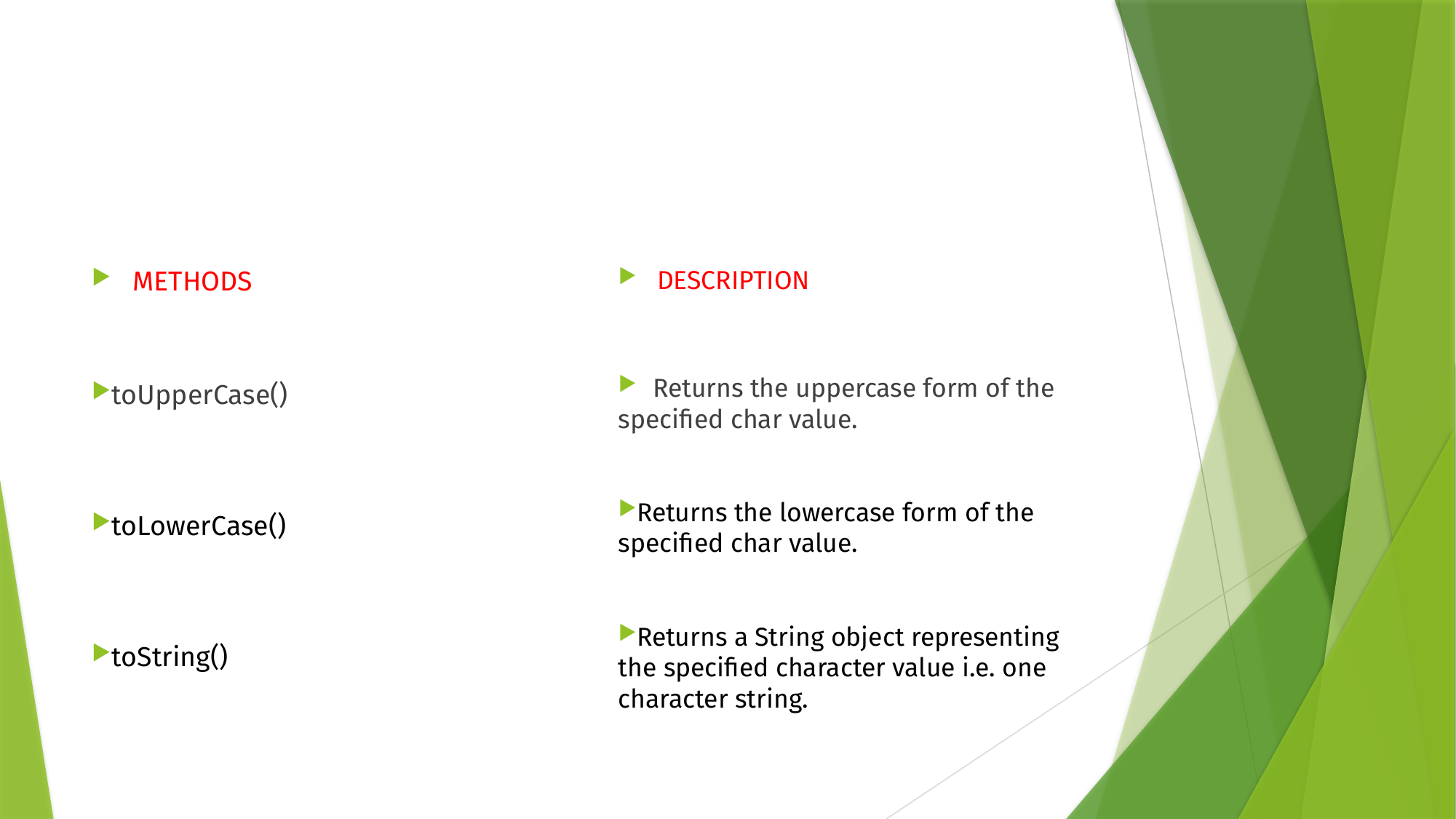

#
METHODS

toUpperCase()

()
toLowerCase()

toString()

DESCRIPTION

RReturns the uppercase form of the specified char value.eturns the uppercase form of t
 specified char value.
Returns the lowercase form of the specified char value.

Returns a String object representing the specified character value i.e. one character string.